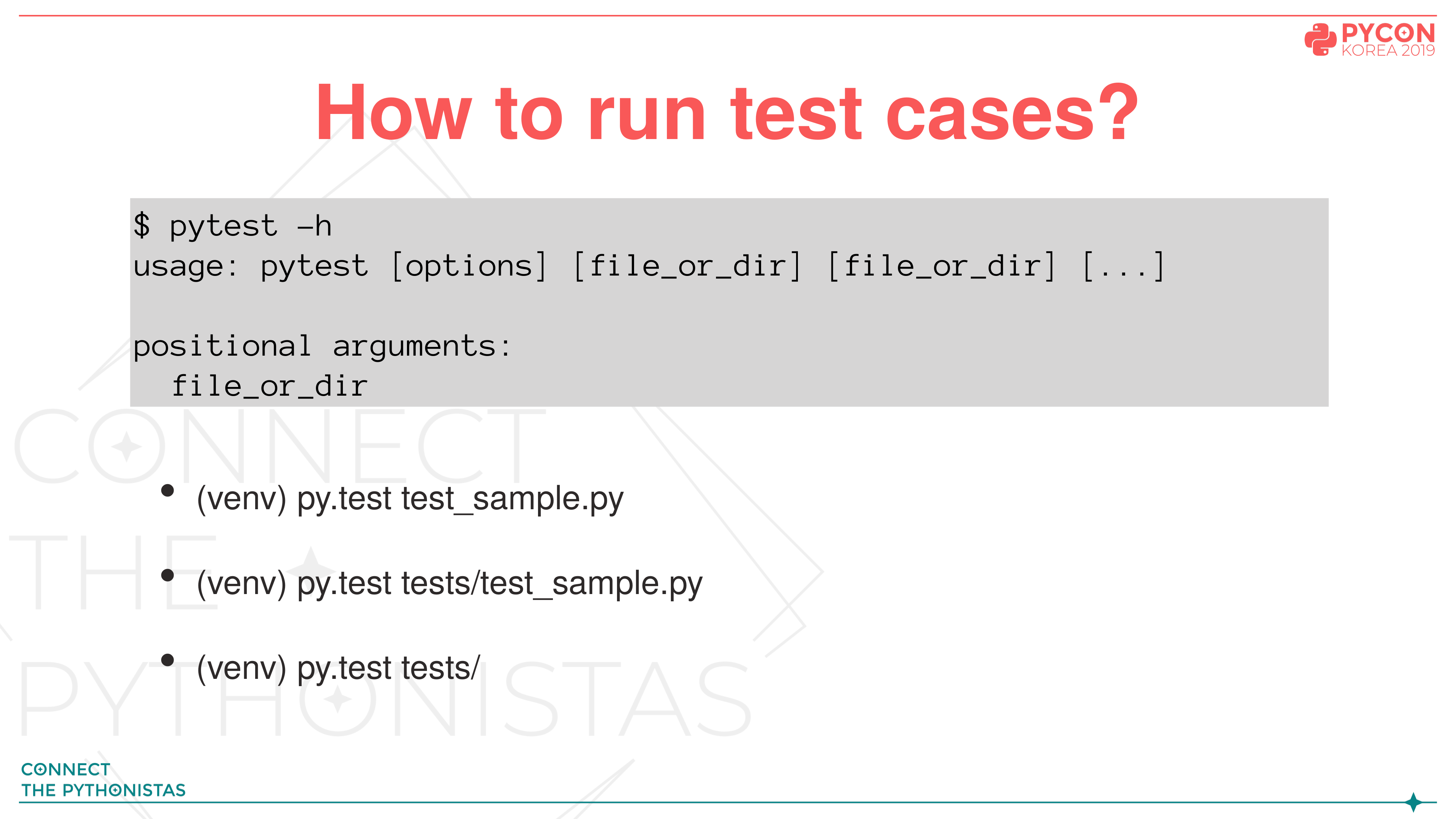

# How to run test cases?
$ pytest -h
usage: pytest [options] [file_or_dir] [file_or_dir] [...]

positional arguments:
  file_or_dir

(venv) py.test test_sample.py
(venv) py.test tests/test_sample.py
(venv) py.test tests/